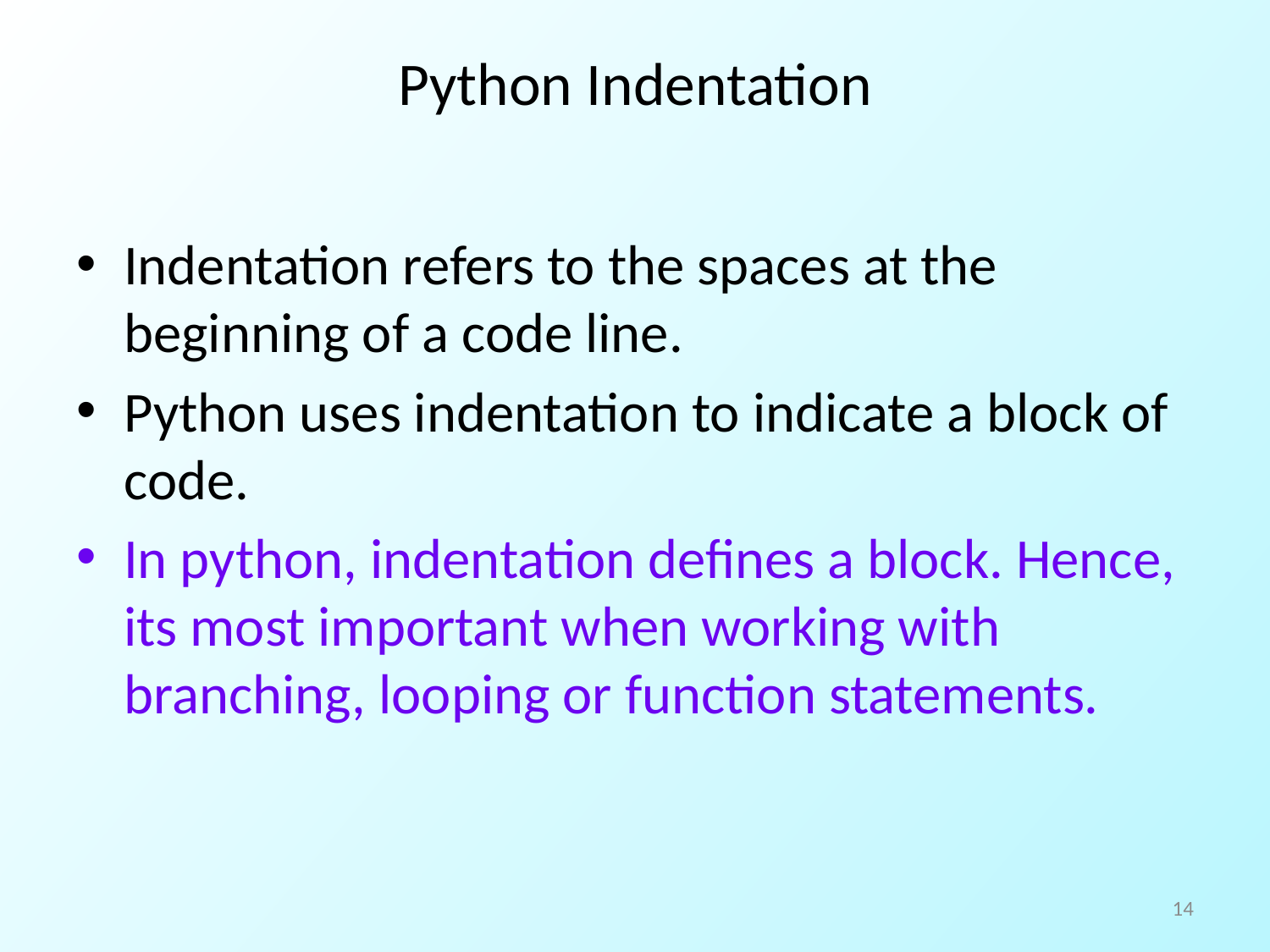

# Python Indentation
Indentation refers to the spaces at the beginning of a code line.
Python uses indentation to indicate a block of code.
In python, indentation defines a block. Hence, its most important when working with branching, looping or function statements.

14